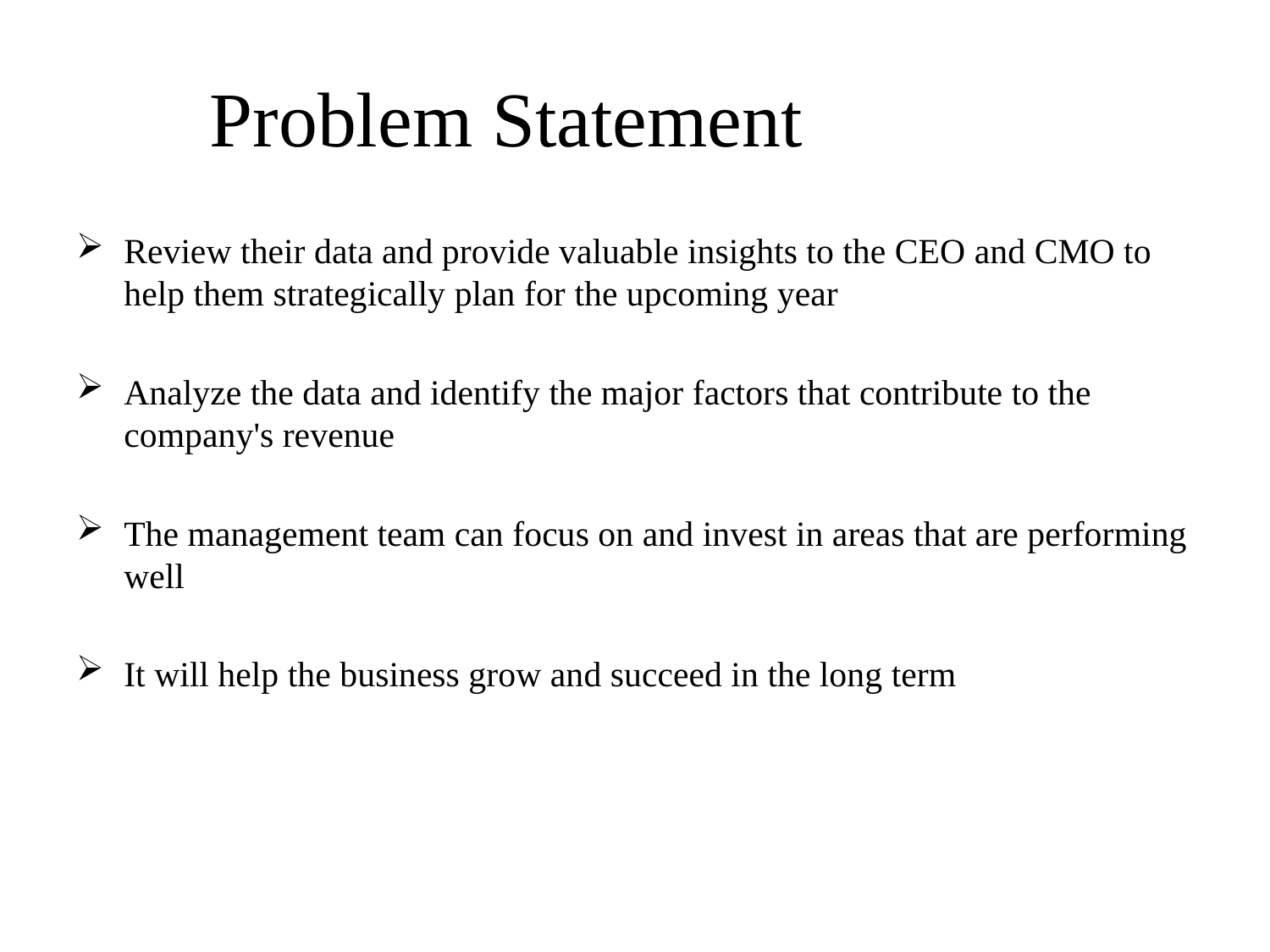

# Problem Statement
Review their data and provide valuable insights to the CEO and CMO to help them strategically plan for the upcoming year

Analyze the data and identify the major factors that contribute to the company's revenue

The management team can focus on and invest in areas that are performing well

It will help the business grow and succeed in the long term